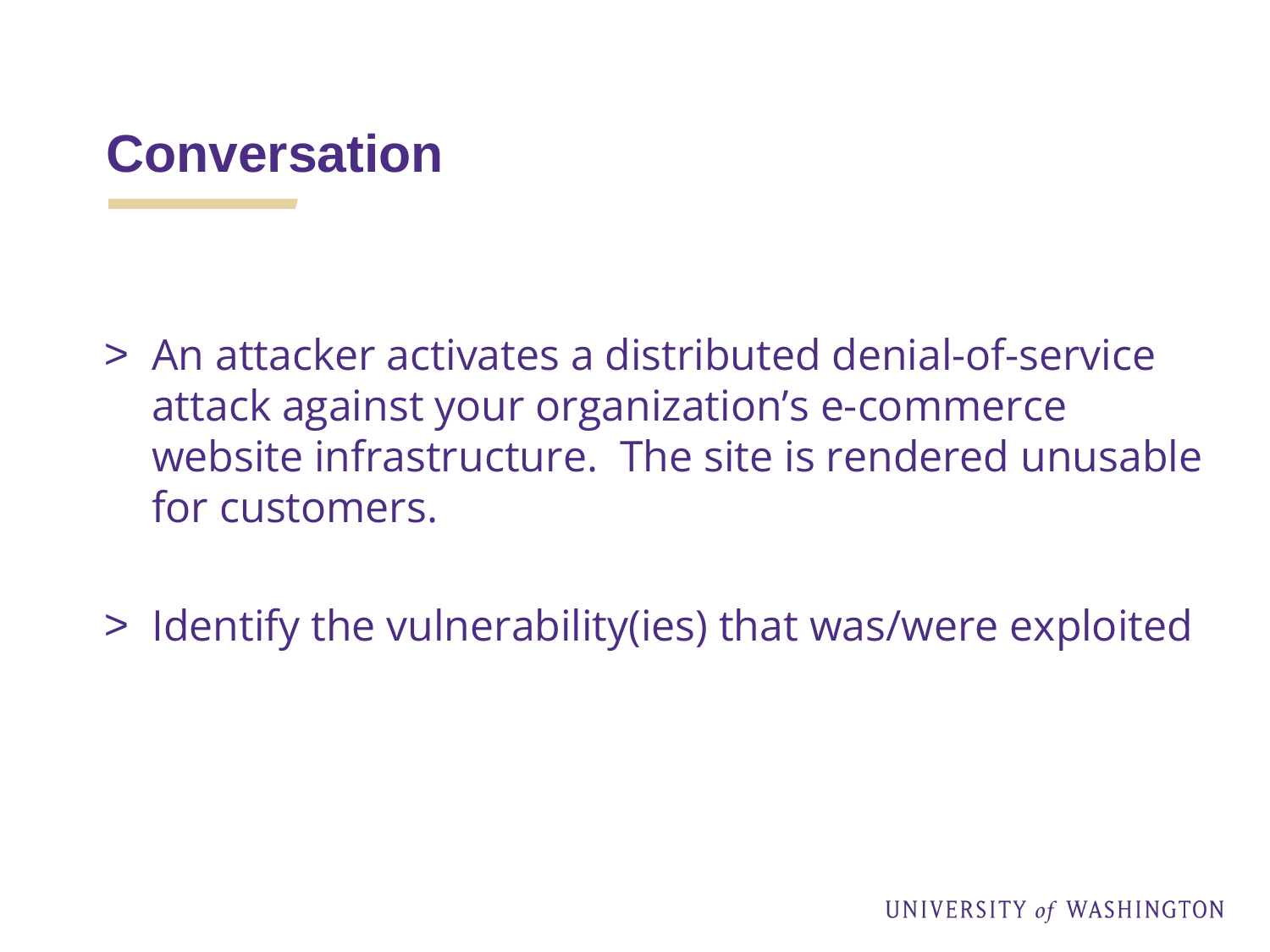

# Conversation
An attacker activates a distributed denial-of-service attack against your organization’s e-commerce website infrastructure.  The site is rendered unusable for customers.

Identify the vulnerability(ies) that was/were exploited